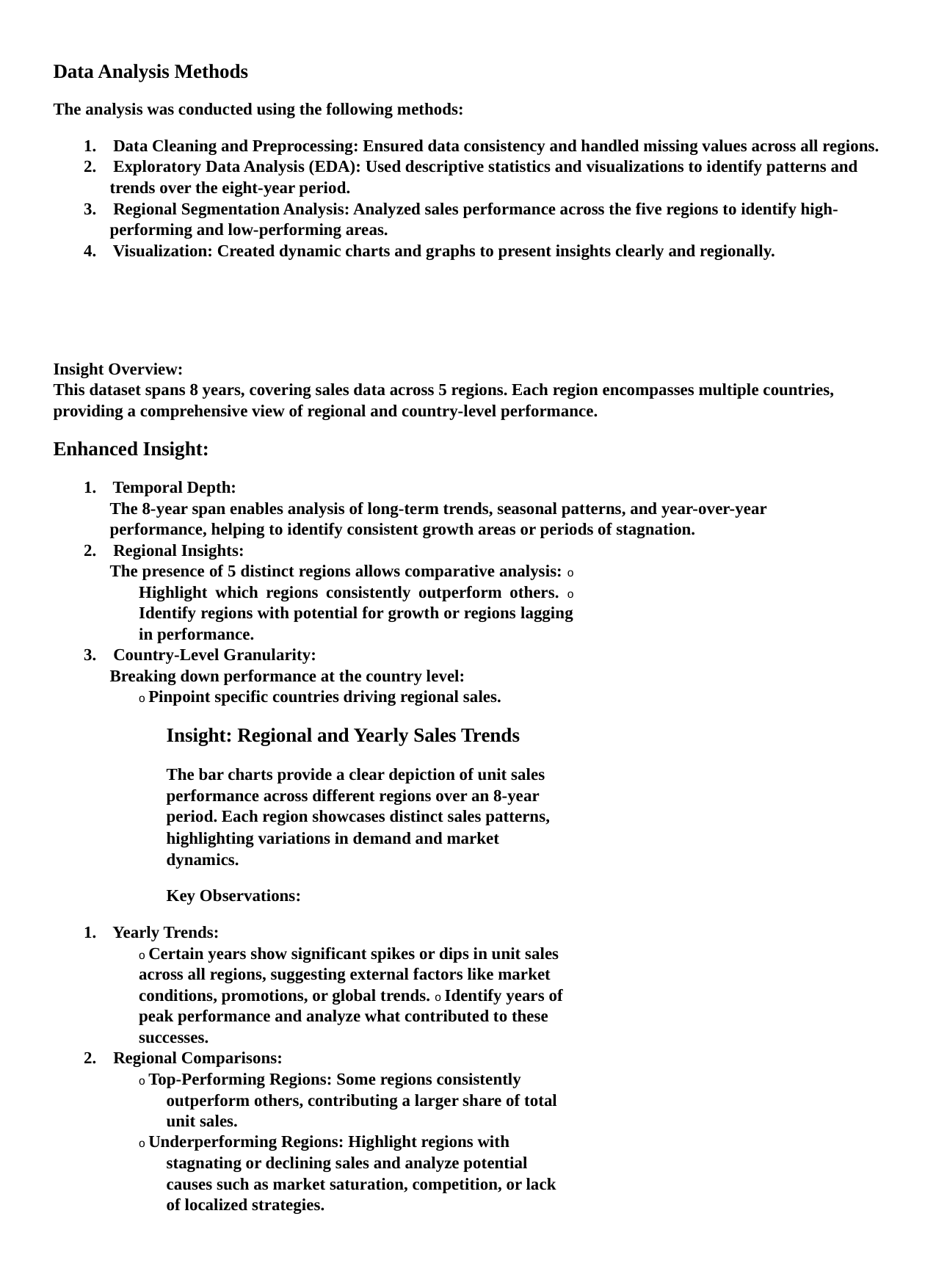

Data Analysis Methods
The analysis was conducted using the following methods:
1.    Data Cleaning and Preprocessing: Ensured data consistency and handled missing values across all regions.
2.    Exploratory Data Analysis (EDA): Used descriptive statistics and visualizations to identify patterns and trends over the eight-year period.
3.    Regional Segmentation Analysis: Analyzed sales performance across the five regions to identify high-performing and low-performing areas.
4.    Visualization: Created dynamic charts and graphs to present insights clearly and regionally.
Insight Overview:
This dataset spans 8 years, covering sales data across 5 regions. Each region encompasses multiple countries, providing a comprehensive view of regional and country-level performance.
Enhanced Insight:
1.    Temporal Depth:
The 8-year span enables analysis of long-term trends, seasonal patterns, and year-over-year performance, helping to identify consistent growth areas or periods of stagnation.
2.    Regional Insights:
The presence of 5 distinct regions allows comparative analysis: o Highlight which regions consistently outperform others. o Identify regions with potential for growth or regions lagging in performance.
3.    Country-Level Granularity:
Breaking down performance at the country level:
o Pinpoint specific countries driving regional sales.
Insight: Regional and Yearly Sales Trends
The bar charts provide a clear depiction of unit sales performance across different regions over an 8-year period. Each region showcases distinct sales patterns, highlighting variations in demand and market dynamics.
Key Observations:
1.    Yearly Trends:
o Certain years show significant spikes or dips in unit sales across all regions, suggesting external factors like market conditions, promotions, or global trends. o Identify years of peak performance and analyze what contributed to these successes.
2.    Regional Comparisons:
o Top-Performing Regions: Some regions consistently outperform others, contributing a larger share of total unit sales.
o Underperforming Regions: Highlight regions with stagnating or declining sales and analyze potential causes such as market saturation, competition, or lack of localized strategies.